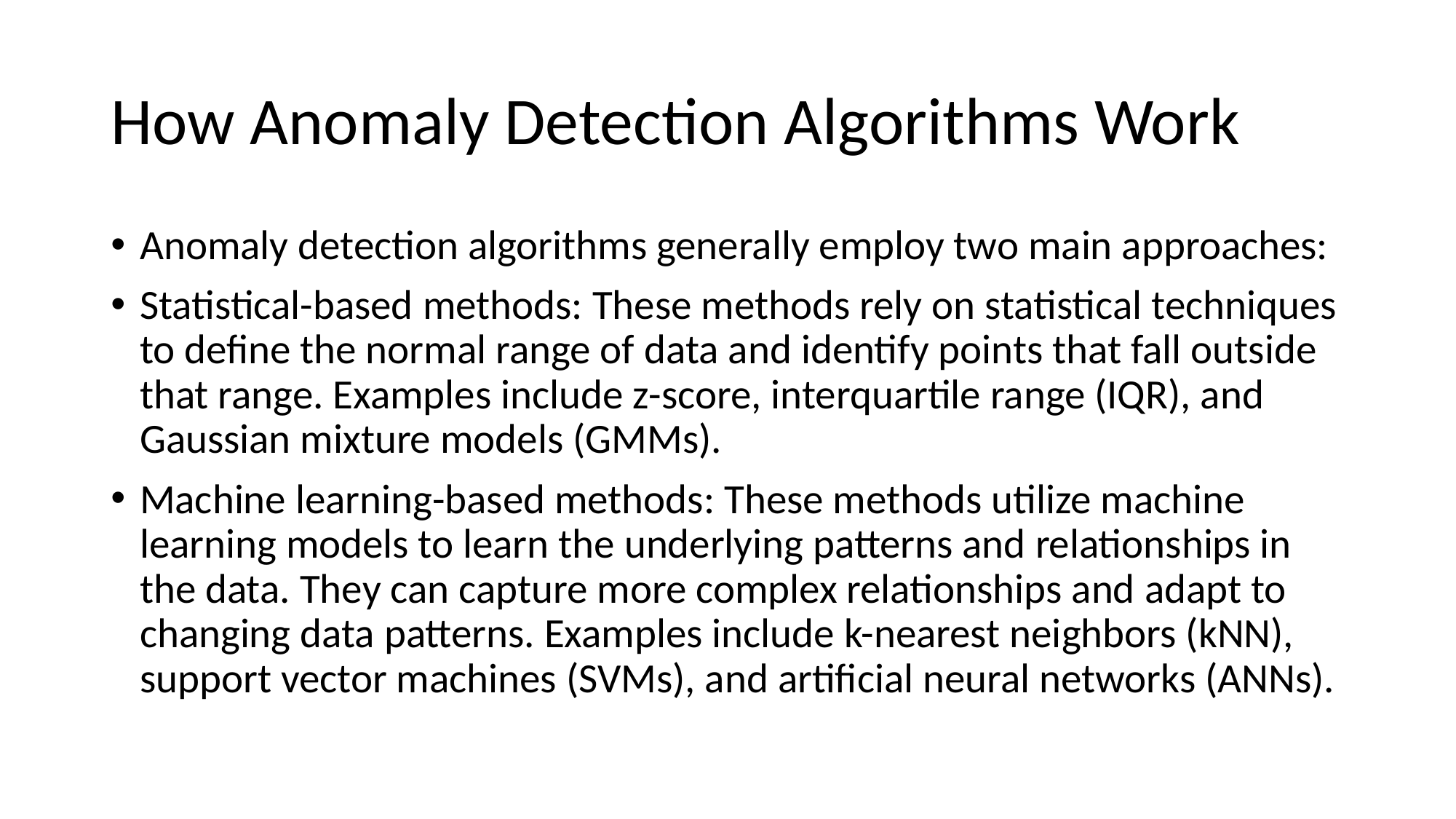

# How Anomaly Detection Algorithms Work
Anomaly detection algorithms generally employ two main approaches:
Statistical-based methods: These methods rely on statistical techniques to define the normal range of data and identify points that fall outside that range. Examples include z-score, interquartile range (IQR), and Gaussian mixture models (GMMs).
Machine learning-based methods: These methods utilize machine learning models to learn the underlying patterns and relationships in the data. They can capture more complex relationships and adapt to changing data patterns. Examples include k-nearest neighbors (kNN), support vector machines (SVMs), and artificial neural networks (ANNs).